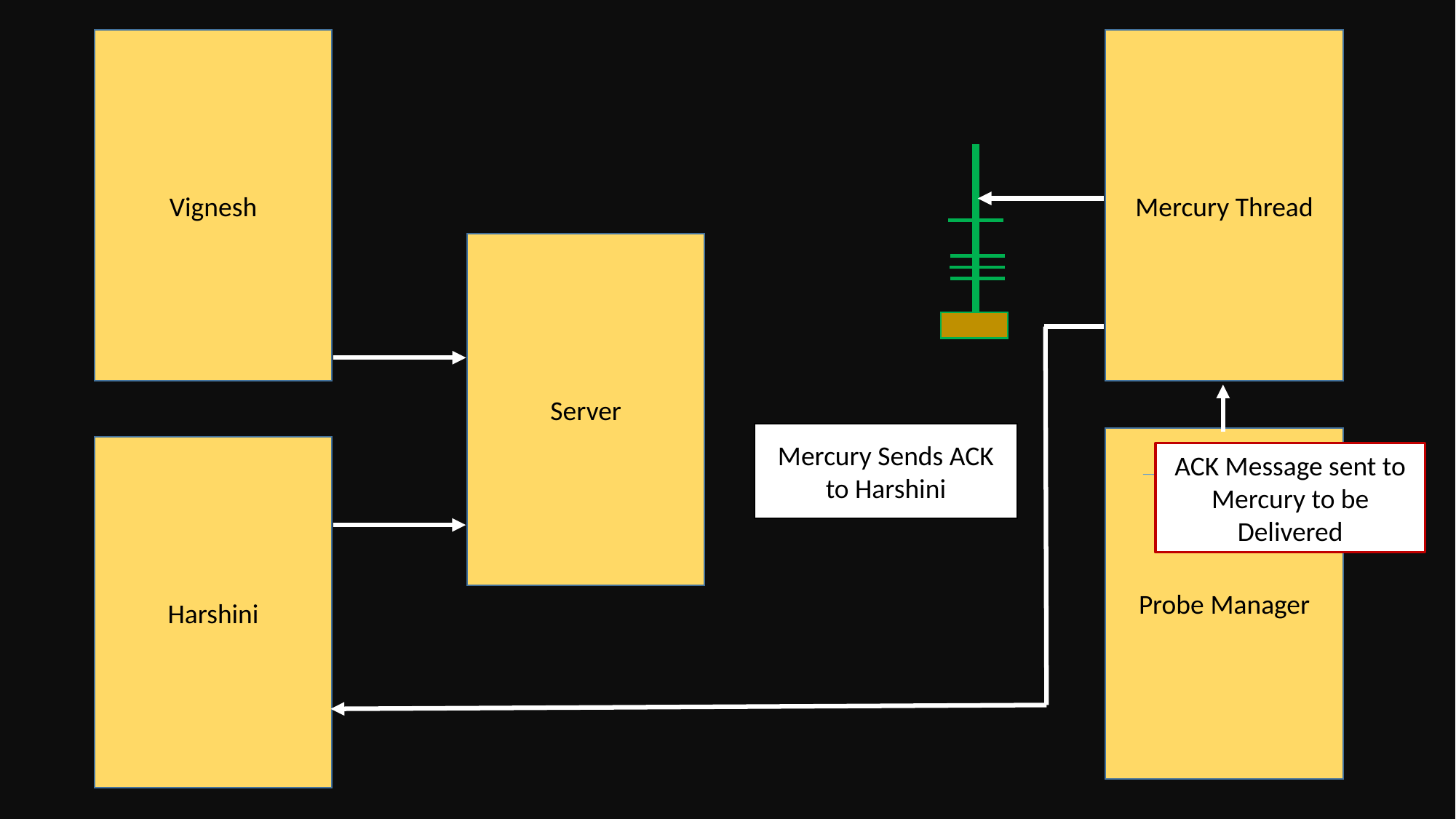

Vignesh
Mercury Thread

Server
Mercury Sends ACK to Harshini
Probe Manager
Harshini
ACK Message sent to Mercury to be Delivered